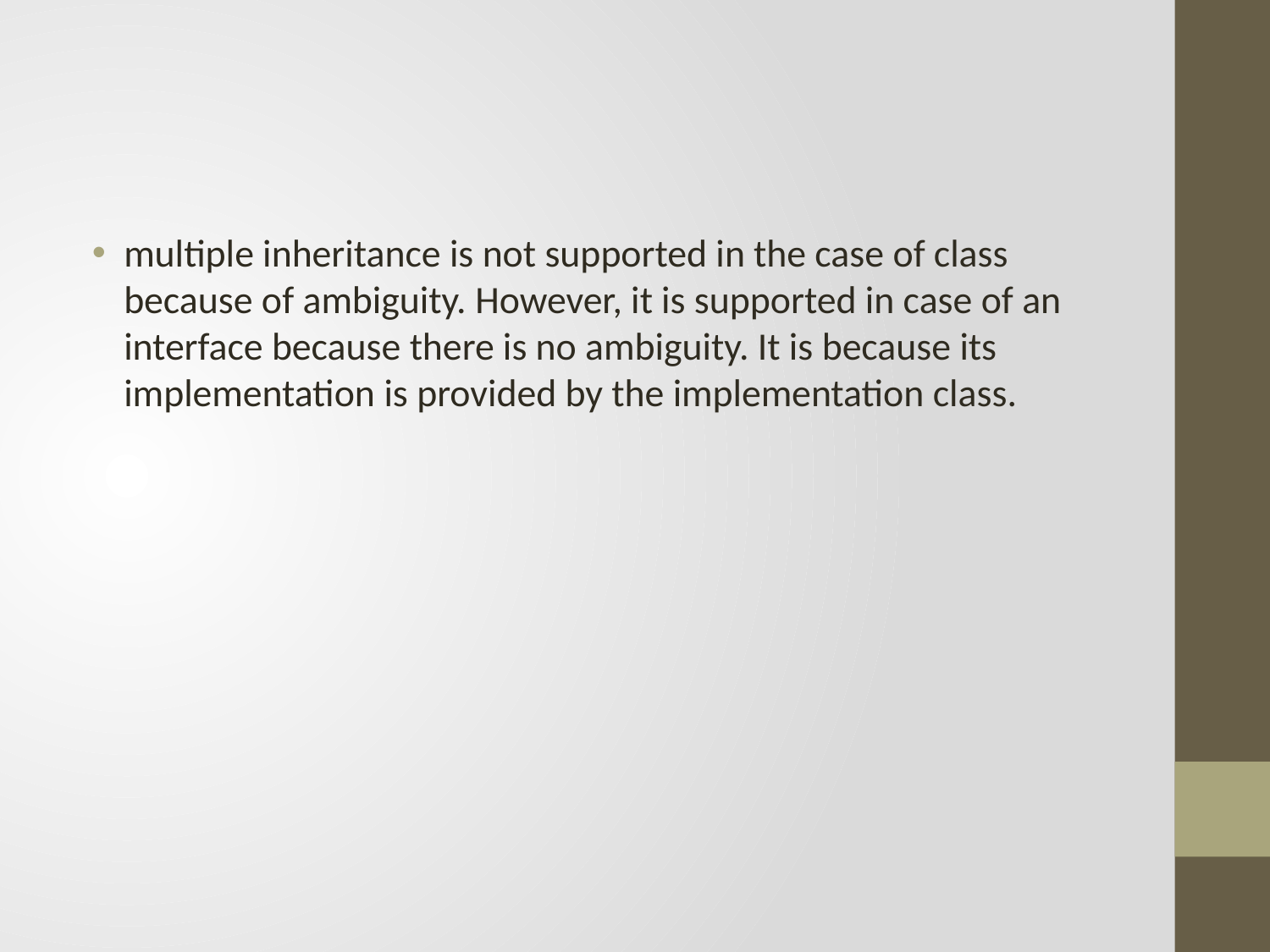

#
multiple inheritance is not supported in the case of class because of ambiguity. However, it is supported in case of an interface because there is no ambiguity. It is because its implementation is provided by the implementation class.